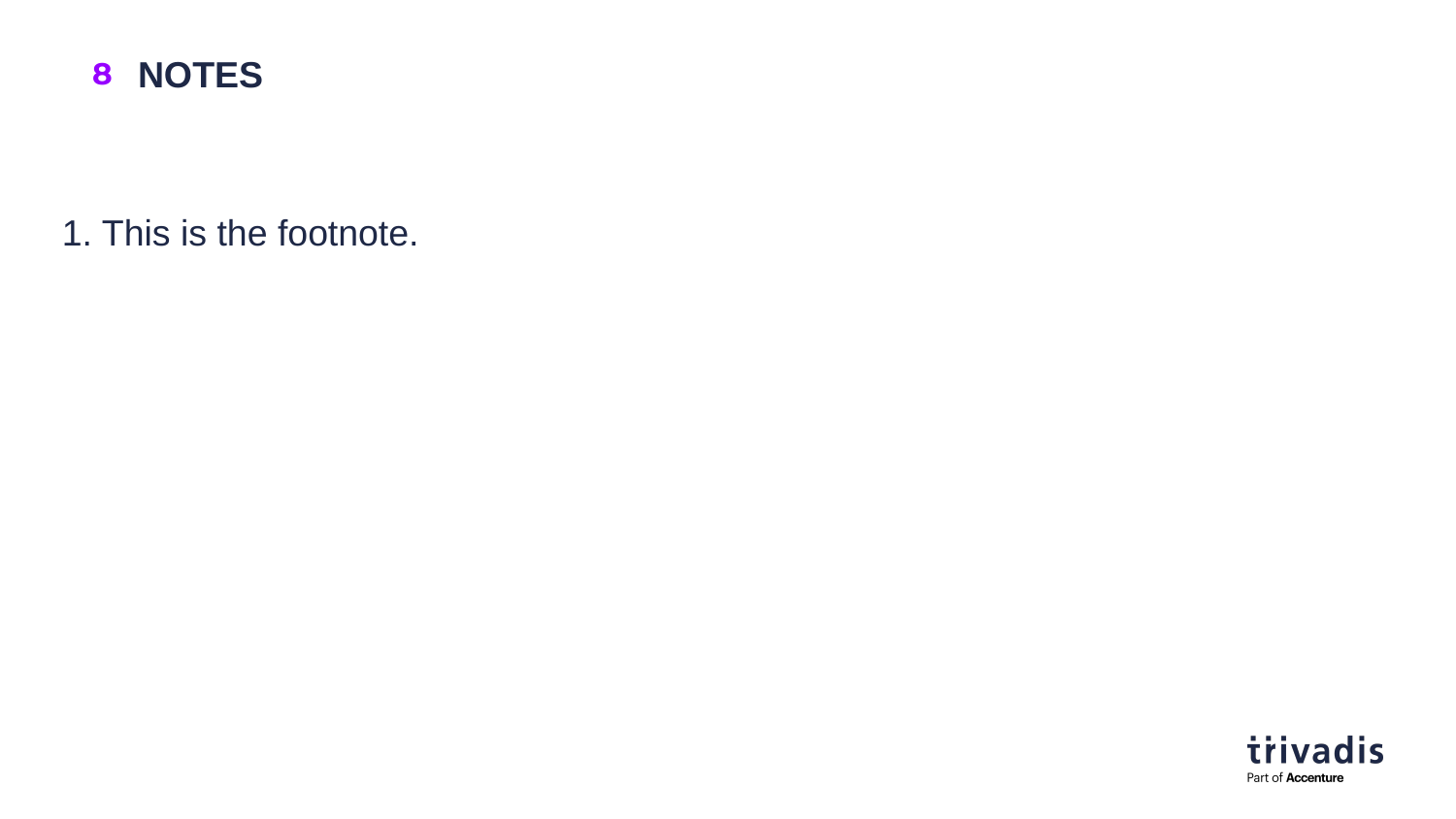

# Notes
1. This is the footnote.